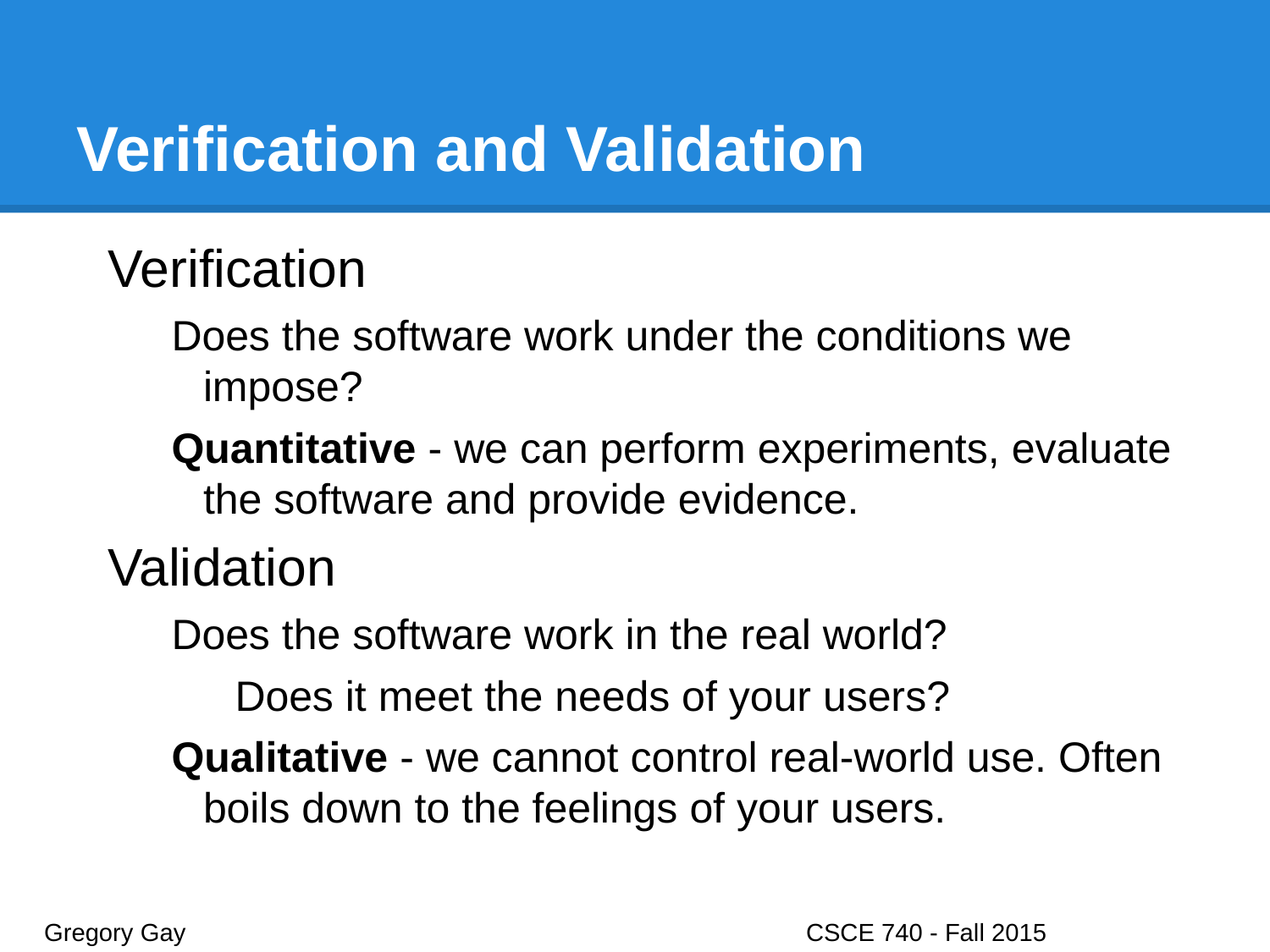

# Verification and Validation
Verification
Does the software work under the conditions we impose?
Quantitative - we can perform experiments, evaluate the software and provide evidence.
Validation
Does the software work in the real world?
Does it meet the needs of your users?
Qualitative - we cannot control real-world use. Often boils down to the feelings of your users.

Gregory Gay					CSCE 740 - Fall 2015								6